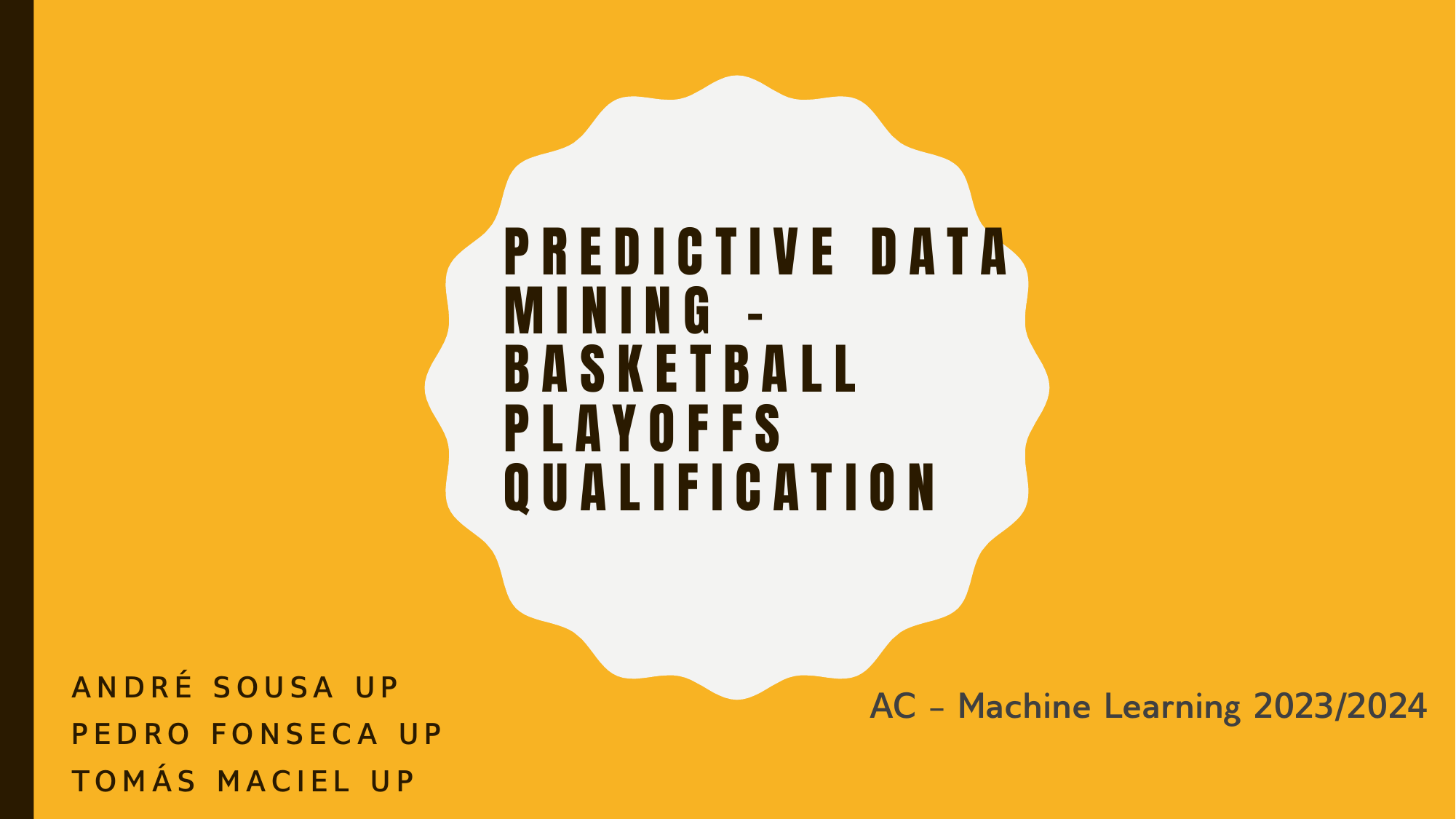

# Predictive Data Mining – basketball playoffs qualification
André Sousa up
Pedro Fonseca up
Tomás Maciel up
AC – Machine Learning 2023/2024